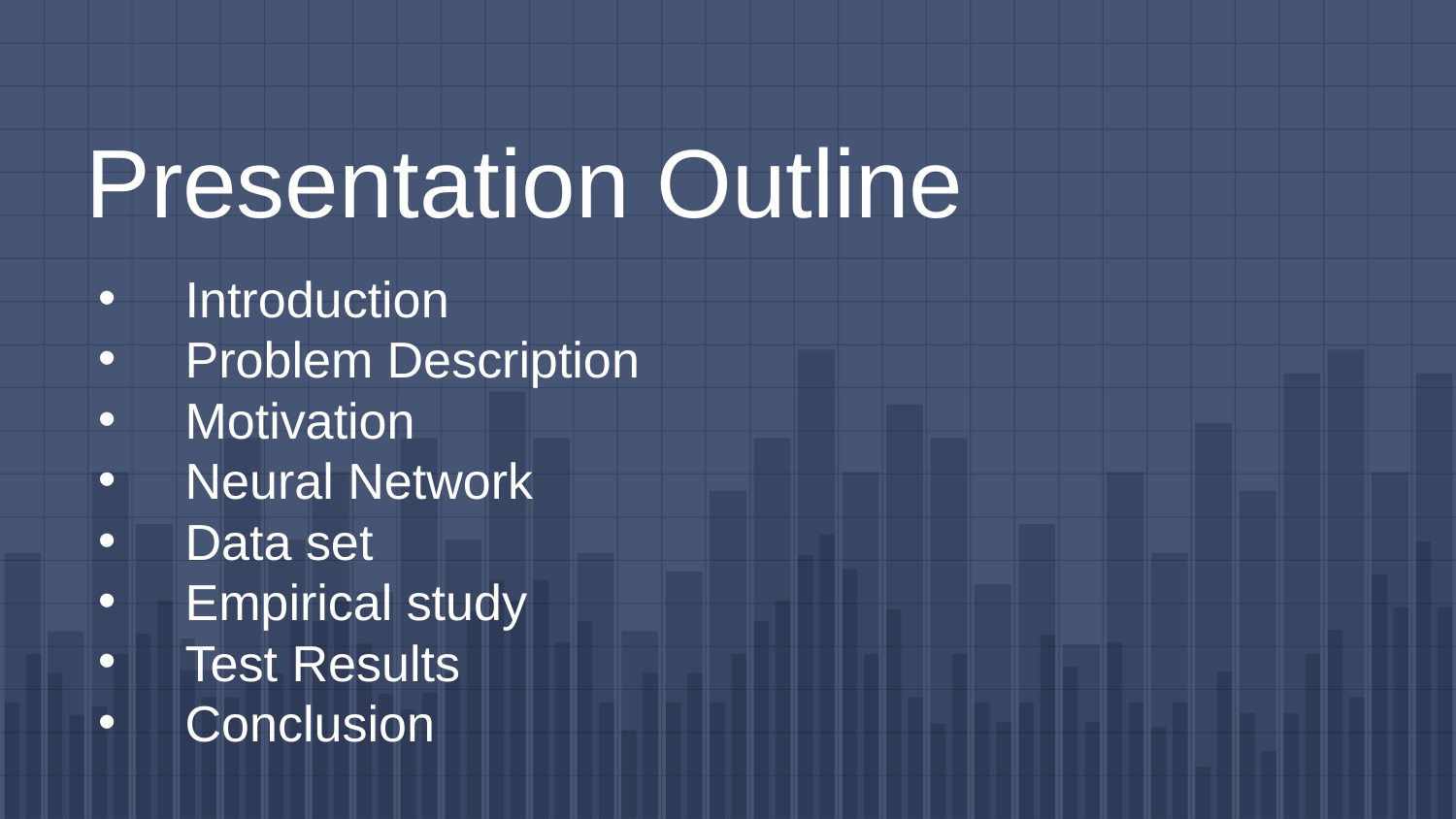

# Presentation Outline
 Introduction
 Problem Description
 Motivation
 Neural Network
 Data set
 Empirical study
 Test Results
 Conclusion